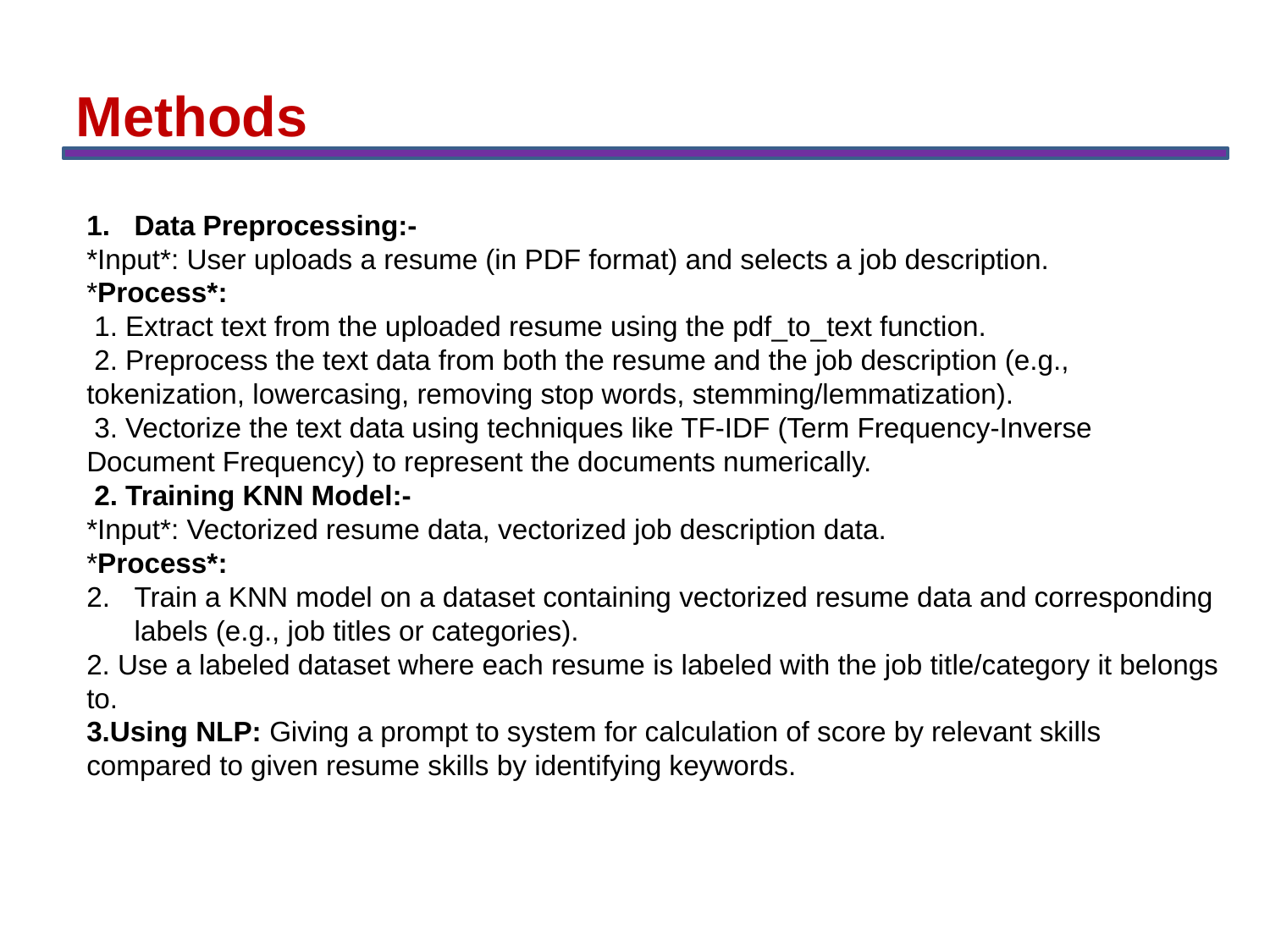

Methods

Data Preprocessing:-
*Input*: User uploads a resume (in PDF format) and selects a job description.
*Process*:
 1. Extract text from the uploaded resume using the pdf_to_text function.
 2. Preprocess the text data from both the resume and the job description (e.g., tokenization, lowercasing, removing stop words, stemming/lemmatization).
 3. Vectorize the text data using techniques like TF-IDF (Term Frequency-Inverse Document Frequency) to represent the documents numerically.
 2. Training KNN Model:-
*Input*: Vectorized resume data, vectorized job description data.
*Process*:
Train a KNN model on a dataset containing vectorized resume data and corresponding labels (e.g., job titles or categories).
2. Use a labeled dataset where each resume is labeled with the job title/category it belongs to.
3.Using NLP: Giving a prompt to system for calculation of score by relevant skills compared to given resume skills by identifying keywords.